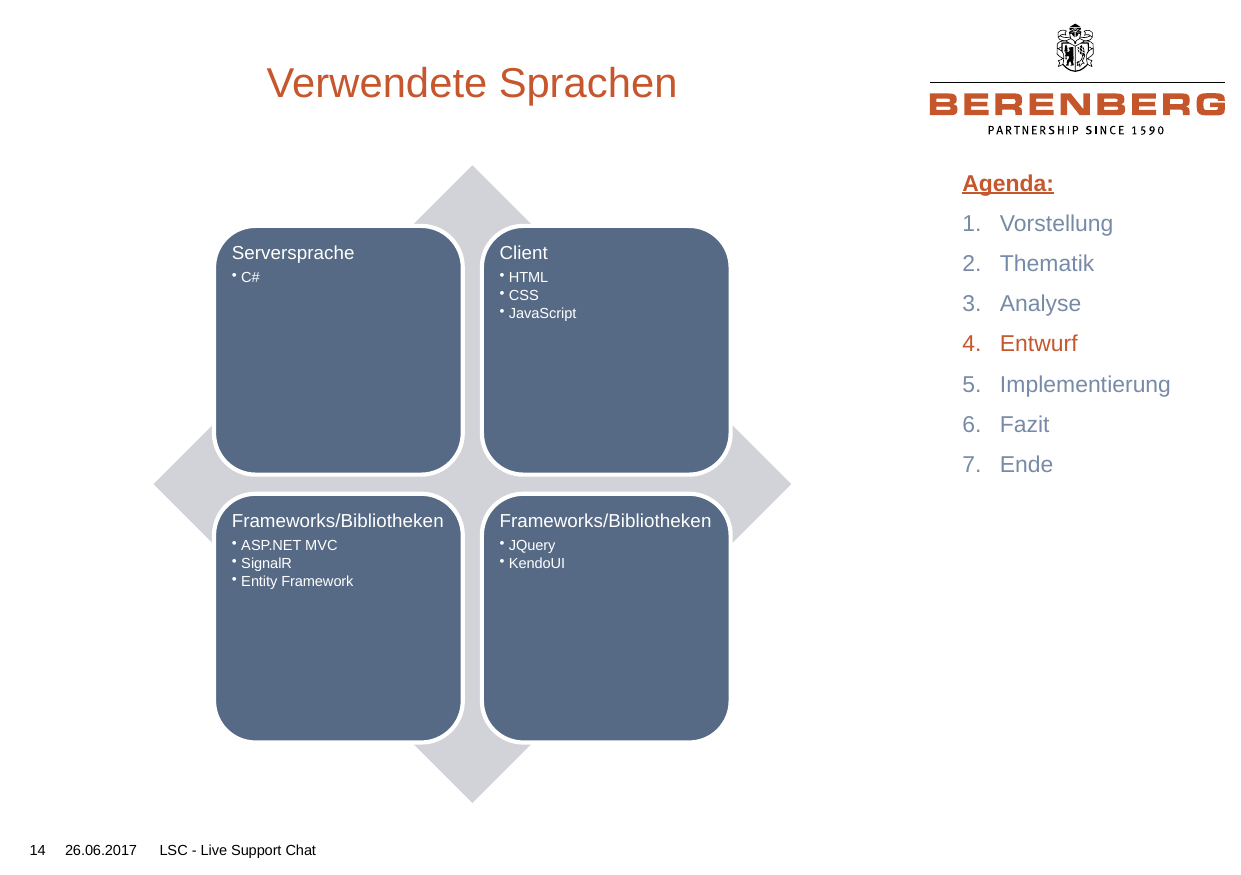

# Verwendete Sprachen

Agenda:
Vorstellung
Thematik
Analyse
Entwurf
Implementierung
Fazit
Ende
Serversprache
C#
Frameworks/Bibliotheken
ASP.NET MVC
SignalR
Entity Framework
Client
HTML
CSS
JavaScript
Frameworks/Bibliotheken
JQuery
KendoUI
14
26.06.2017
LSC - Live Support Chat